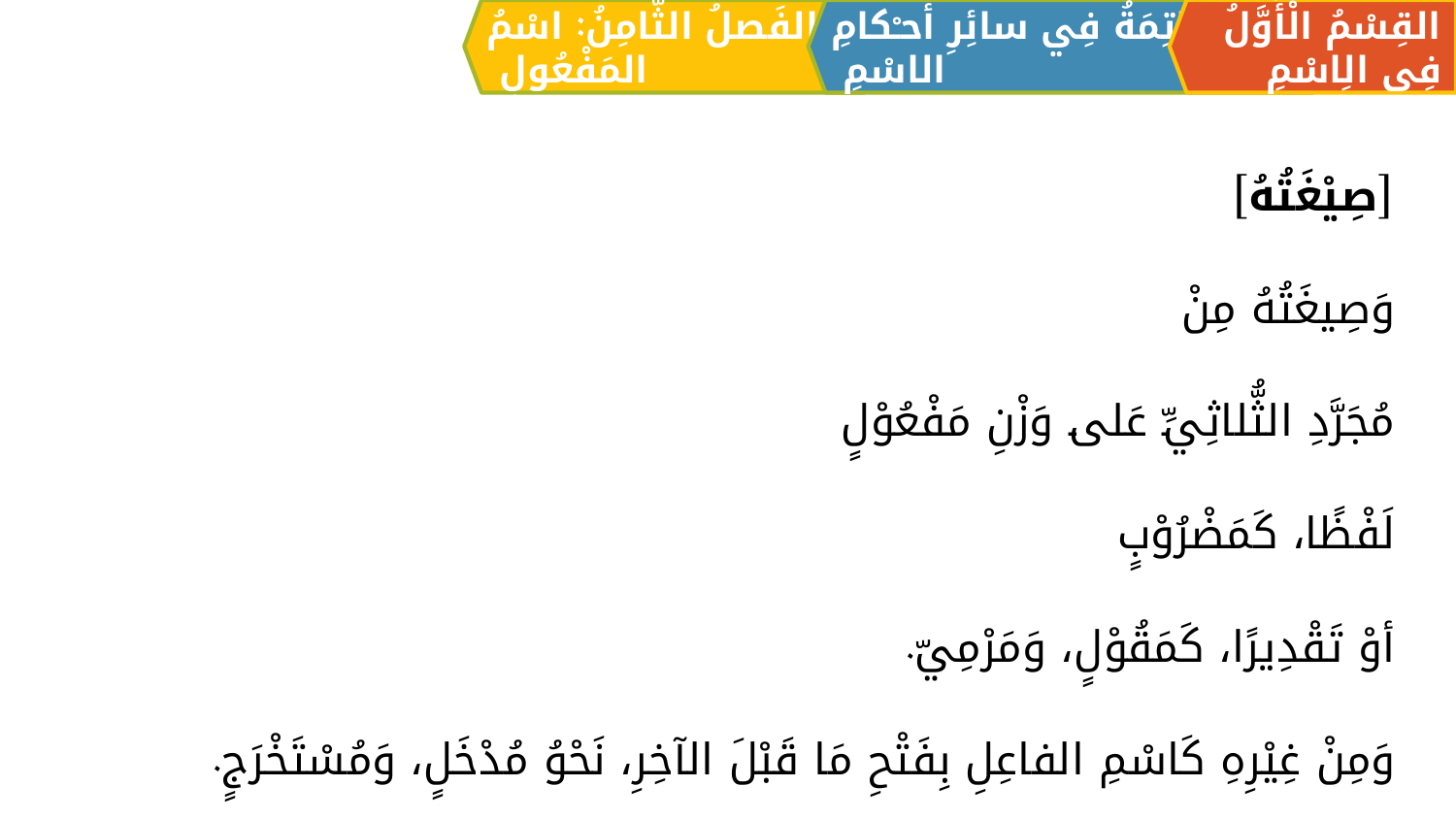

الفَصلُ الثَّامِنُ: اسْمُ المَفْعُولِ
القِسْمُ الْأَوَّلُ فِي الِاسْمِ
الْخَاتِمَةُ فِي سائِرِ أحـْكامِ الاسْمِ
[صِيْغَتُهُ]
وَصِيغَتُهُ مِنْ
مُجَرَّدِ الثُّلاثِيِّ عَلى وَزْنِ مَفْعُوْلٍ
	لَفْظًا، كَمَضْرُوْبٍ
	أوْ تَقْدِيرًا، كَمَقُوْلٍ، وَمَرْمِيّ.
وَمِنْ غِيْرِهِ كَاسْمِ الفاعِلِ بِفَتْحِ مَا قَبْلَ الآخِرِ، نَحْوُ مُدْخَلٍ، وَمُسْتَخْرَجٍ.